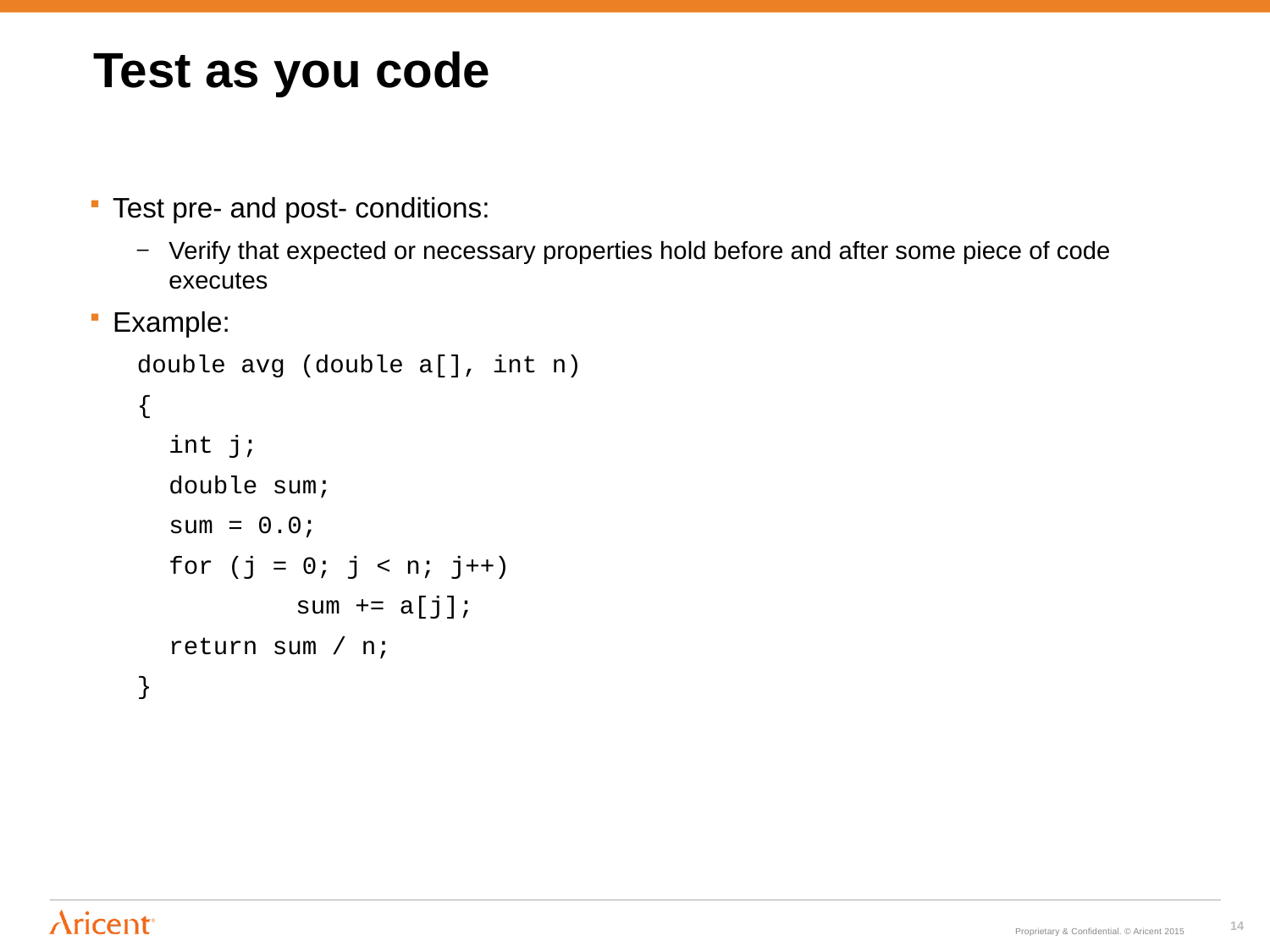

# Test as you code
Test pre- and post- conditions:
Verify that expected or necessary properties hold before and after some piece of code executes
Example:
double avg (double a[], int n)‏
{
	int j;
	double sum;
	sum = 0.0;
	for (j = 0; j < n; j++)‏
		sum += a[j];
	return sum / n;
}

14